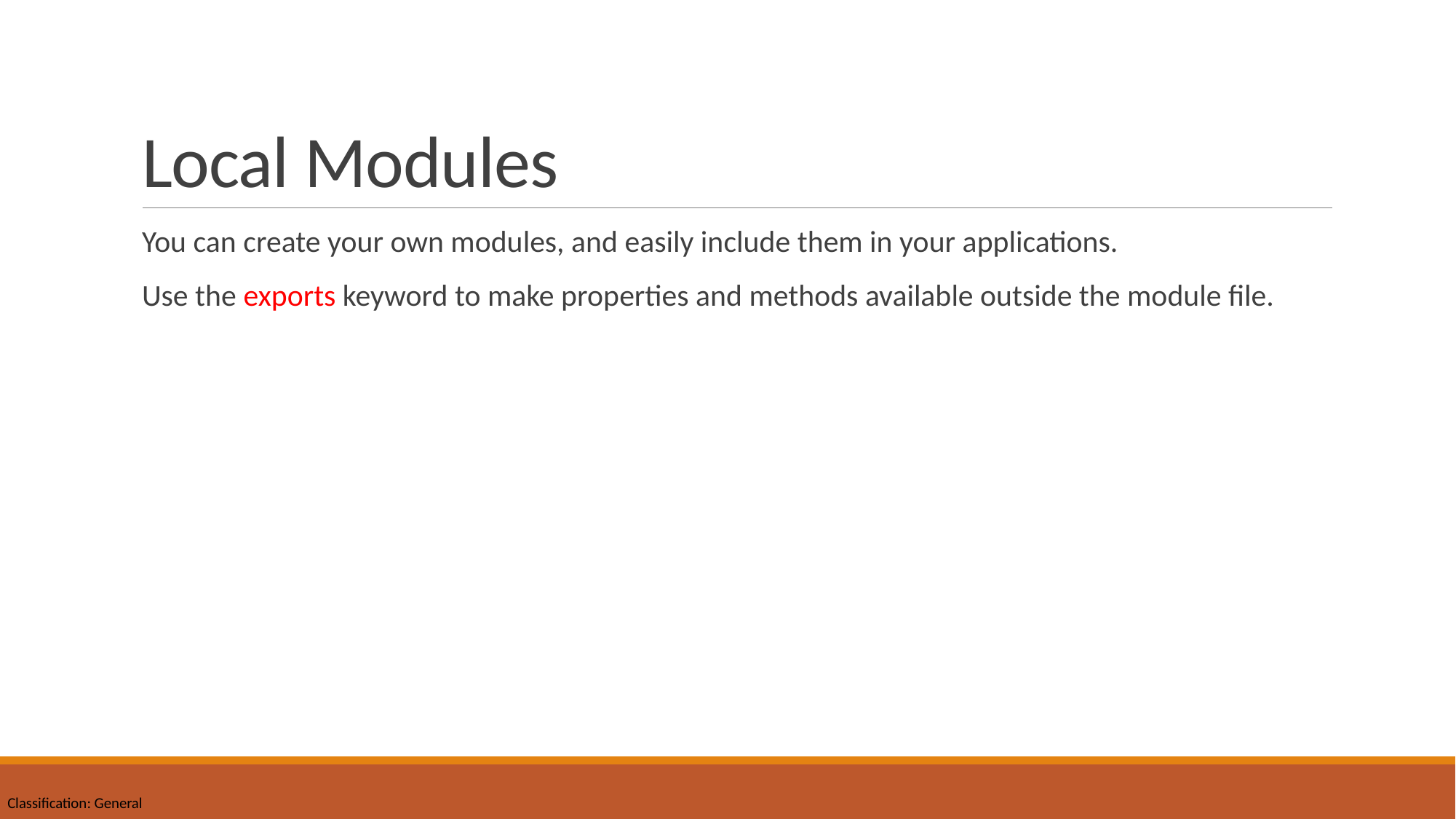

# Local Modules
You can create your own modules, and easily include them in your applications.
Use the exports keyword to make properties and methods available outside the module file.